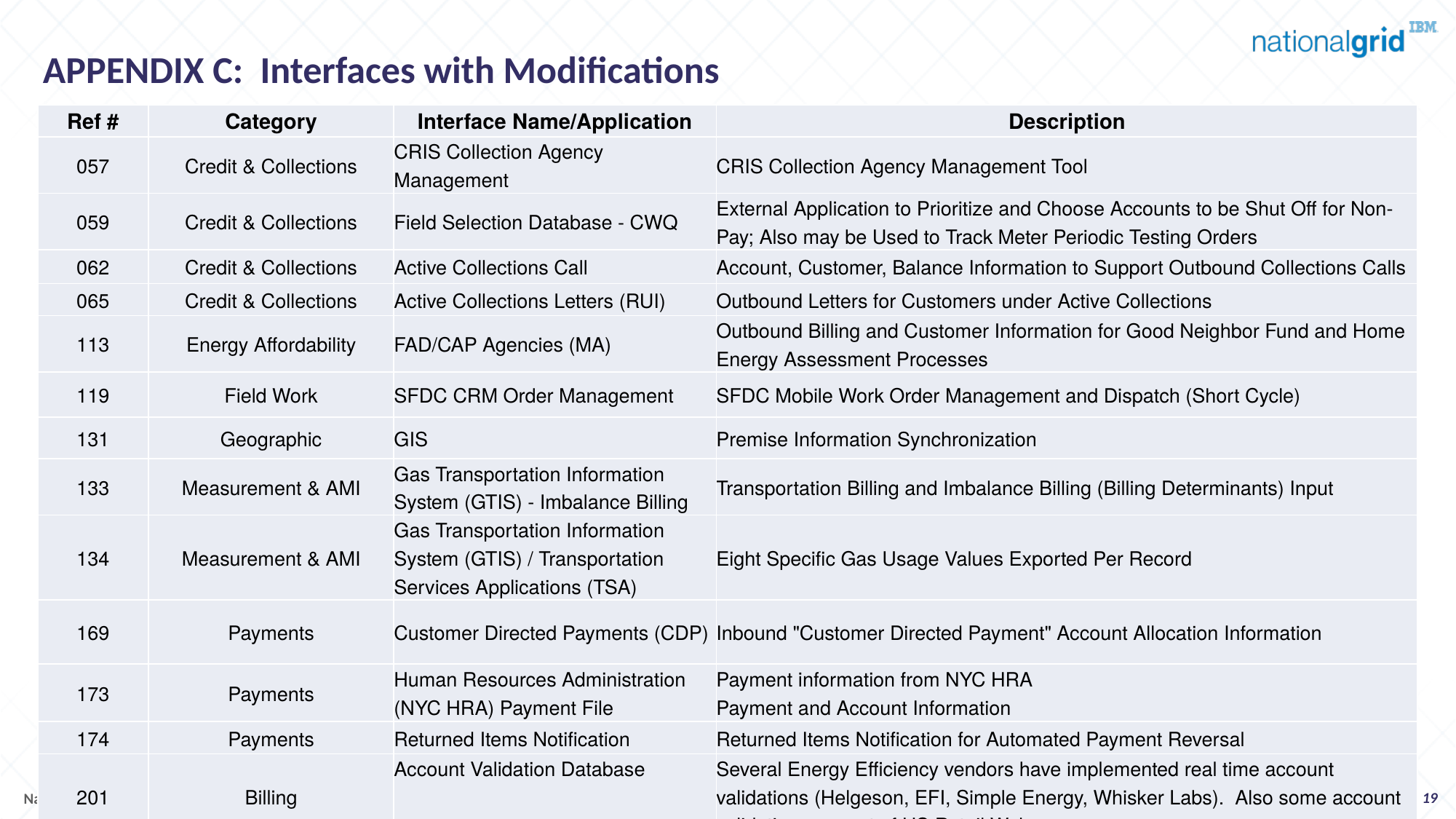

# APPENDIX C:  Interfaces with Modifications
| Ref # | Category | Interface Name/Application | Description |
| --- | --- | --- | --- |
| 057 | Credit & Collections | CRIS Collection Agency Management | CRIS Collection Agency Management Tool |
| 059 | Credit & Collections | Field Selection Database - CWQ | External Application to Prioritize and Choose Accounts to be Shut Off for Non-Pay; Also may be Used to Track Meter Periodic Testing Orders |
| 062 | Credit & Collections | Active Collections Call | Account, Customer, Balance Information to Support Outbound Collections Calls |
| 065 | Credit & Collections | Active Collections Letters (RUI) | Outbound Letters for Customers under Active Collections |
| 113 | Energy Affordability | FAD/CAP Agencies (MA) | Outbound Billing and Customer Information for Good Neighbor Fund and Home Energy Assessment Processes |
| 119 | Field Work | SFDC CRM Order Management | SFDC Mobile Work Order Management and Dispatch (Short Cycle) |
| 131 | Geographic | GIS | Premise Information Synchronization |
| 133 | Measurement & AMI | Gas Transportation Information System (GTIS) - Imbalance Billing | Transportation Billing and Imbalance Billing (Billing Determinants) Input |
| 134 | Measurement & AMI | Gas Transportation Information System (GTIS) / Transportation Services Applications (TSA) | Eight Specific Gas Usage Values Exported Per Record |
| 169 | Payments | Customer Directed Payments (CDP) | Inbound "Customer Directed Payment" Account Allocation Information |
| 173 | Payments | Human Resources Administration (NYC HRA) Payment File | Payment information from NYC HRA Payment and Account Information |
| 174 | Payments | Returned Items Notification | Returned Items Notification for Automated Payment Reversal |
| 201 | Billing | Account Validation Database | Several Energy Efficiency vendors have implemented real time account validations (Helgeson, EFI, Simple Energy, Whisker Labs). Also some account validations as part of US Retail Web. |